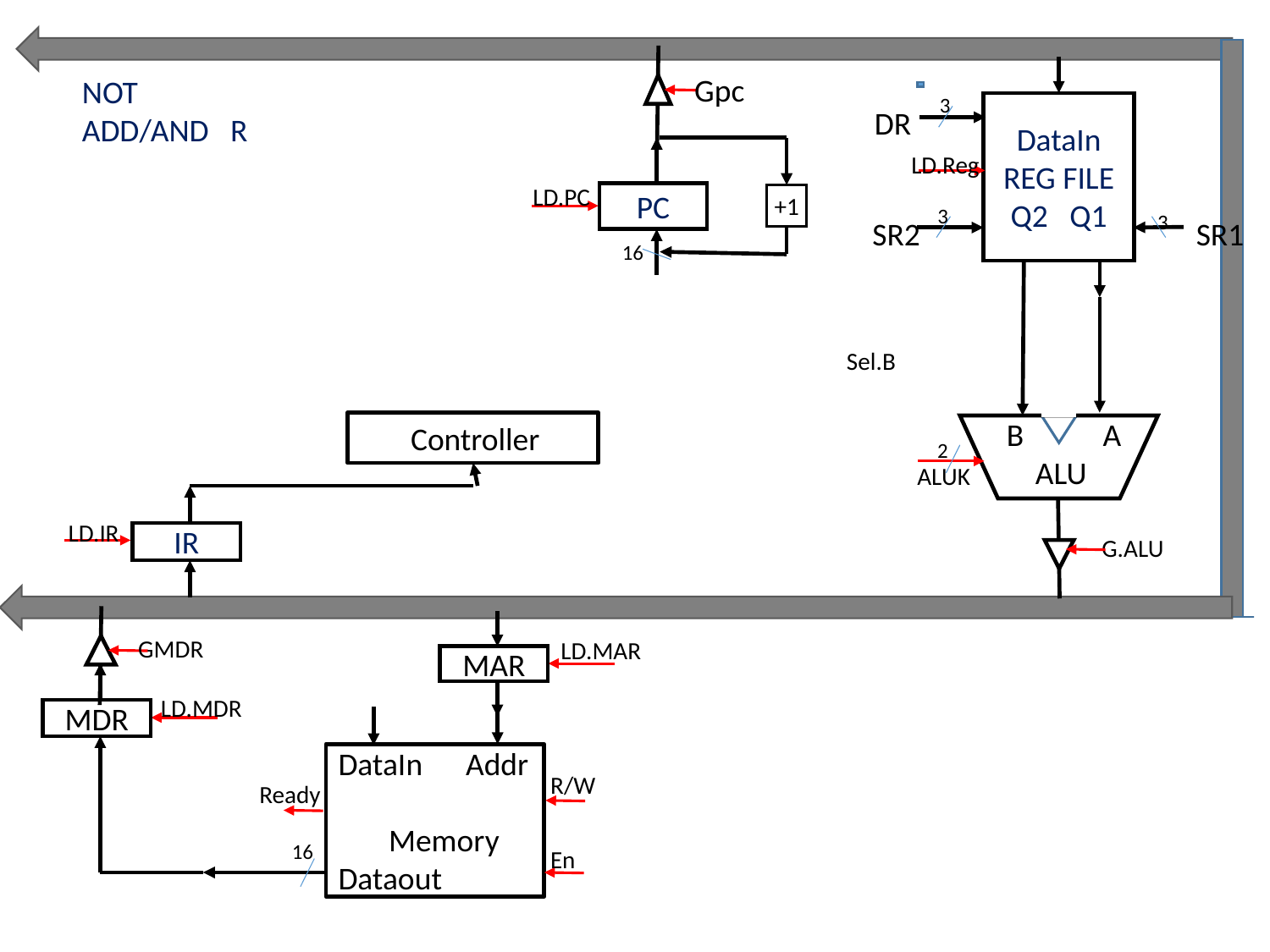

3
DR
DataIn
REG FILE
Q2   Q1
LD.Reg
3
SR2
3
SR1
Gpc
NOT
ADD/AND   R
PC
LD.PC
+1
16
Sel.B
B           A
    ALU

2
ALUK
       Controller
IR
LD.IR

G.ALU

MAR
LD.MAR
GMDR
MDR
LD.MDR
DataIn      Addr

       Memory
Dataout
R/W
Ready
16
En